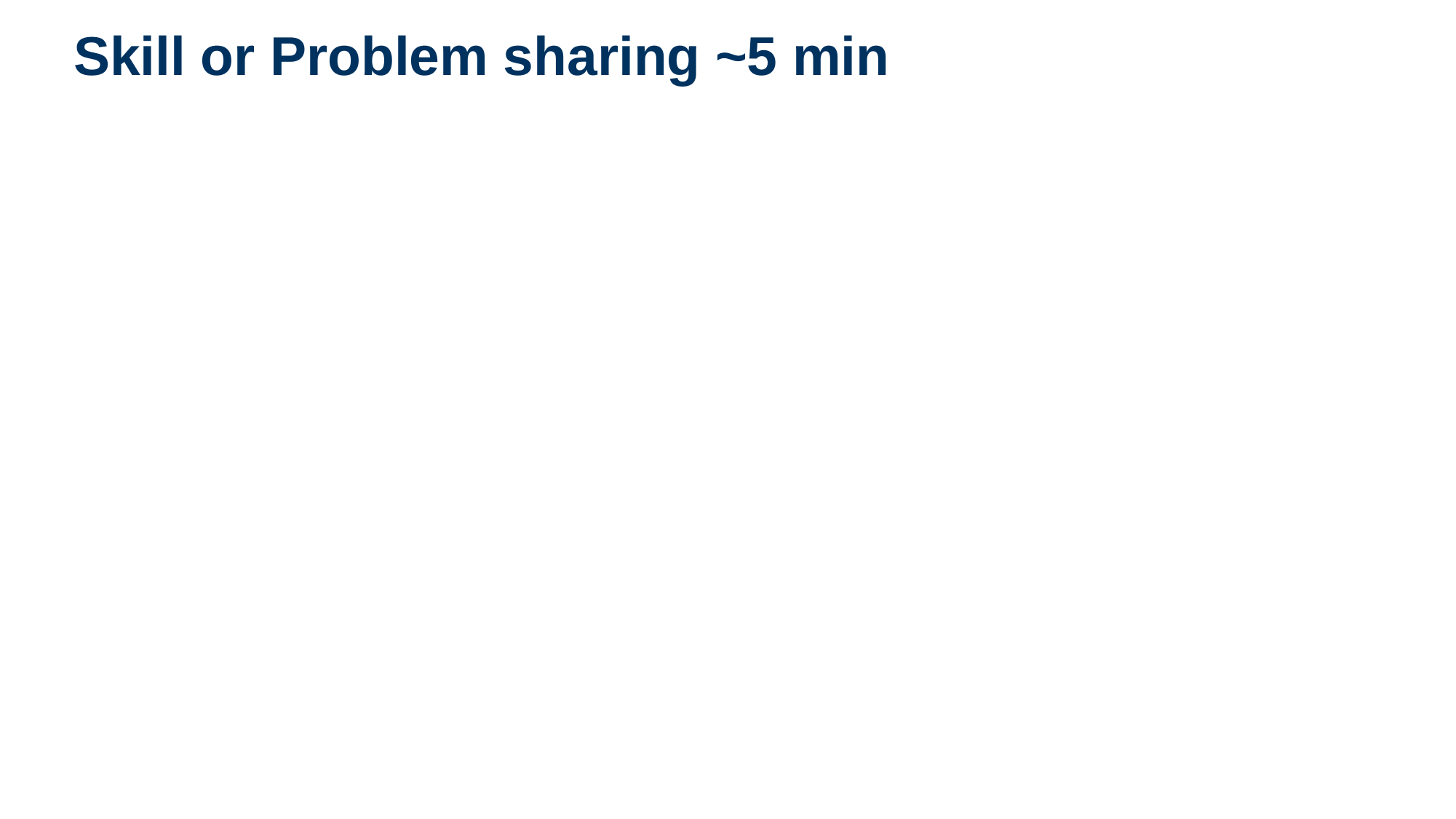

# Skill or Problem sharing ~5 min